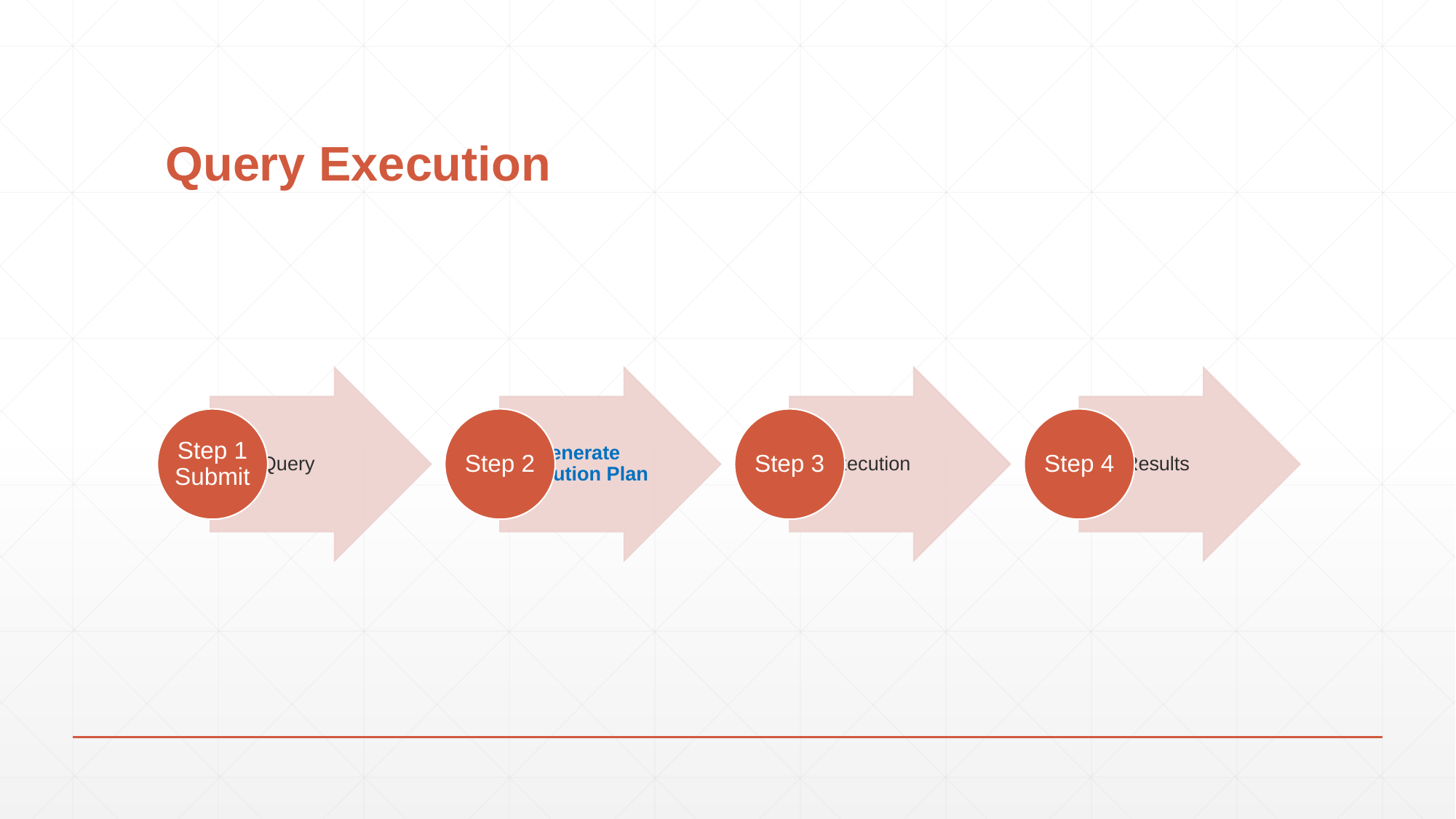

# Query Execution
Query
Step 1 Submit
Generate Execution Plan
Step 2
Execution
Step 3
Results
Step 4